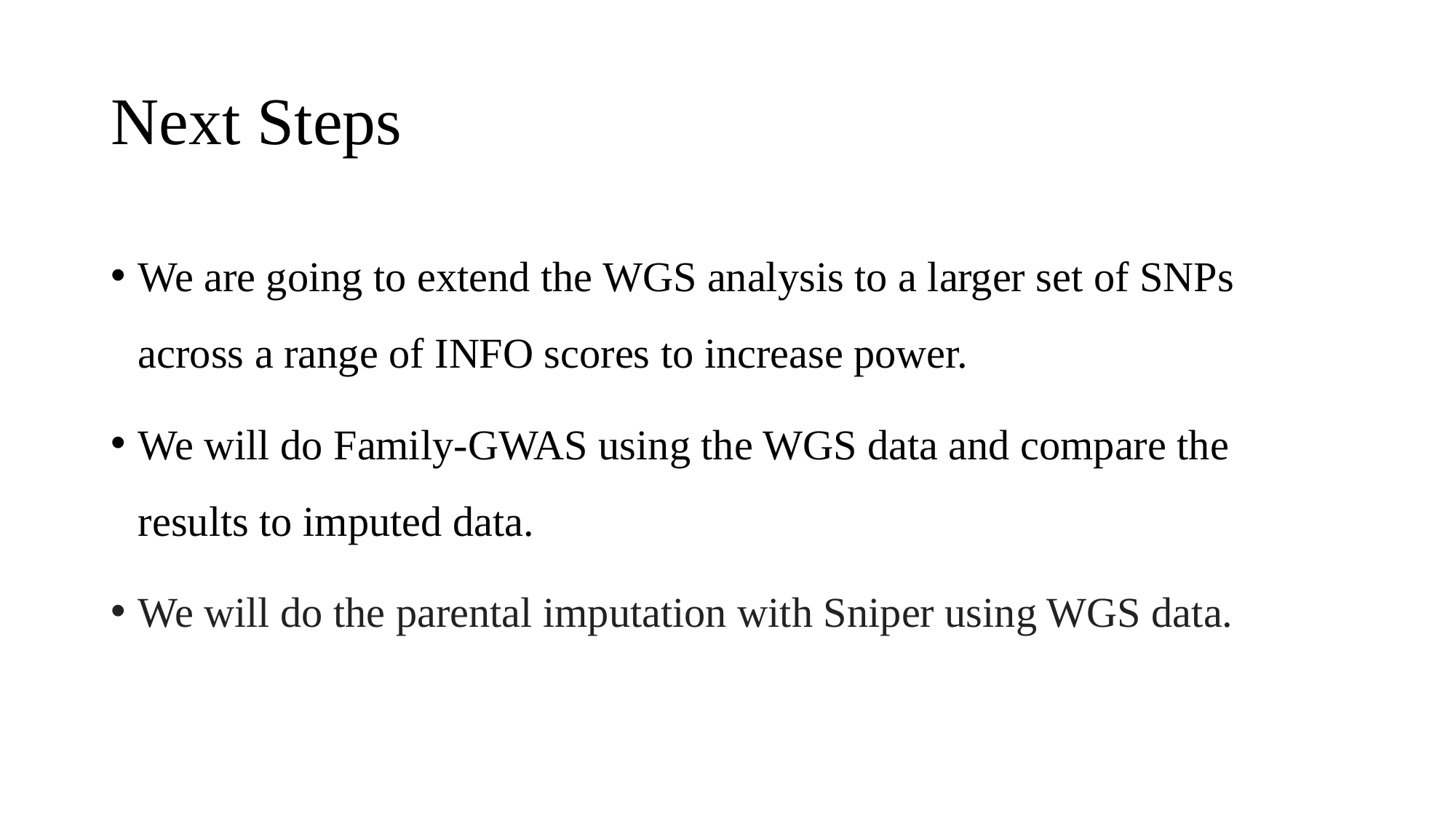

# Next Steps
We are going to extend the WGS analysis to a larger set of SNPs across a range of INFO scores to increase power.
We will do Family-GWAS using the WGS data and compare the results to imputed data.
We will do the parental imputation with Sniper using WGS data.